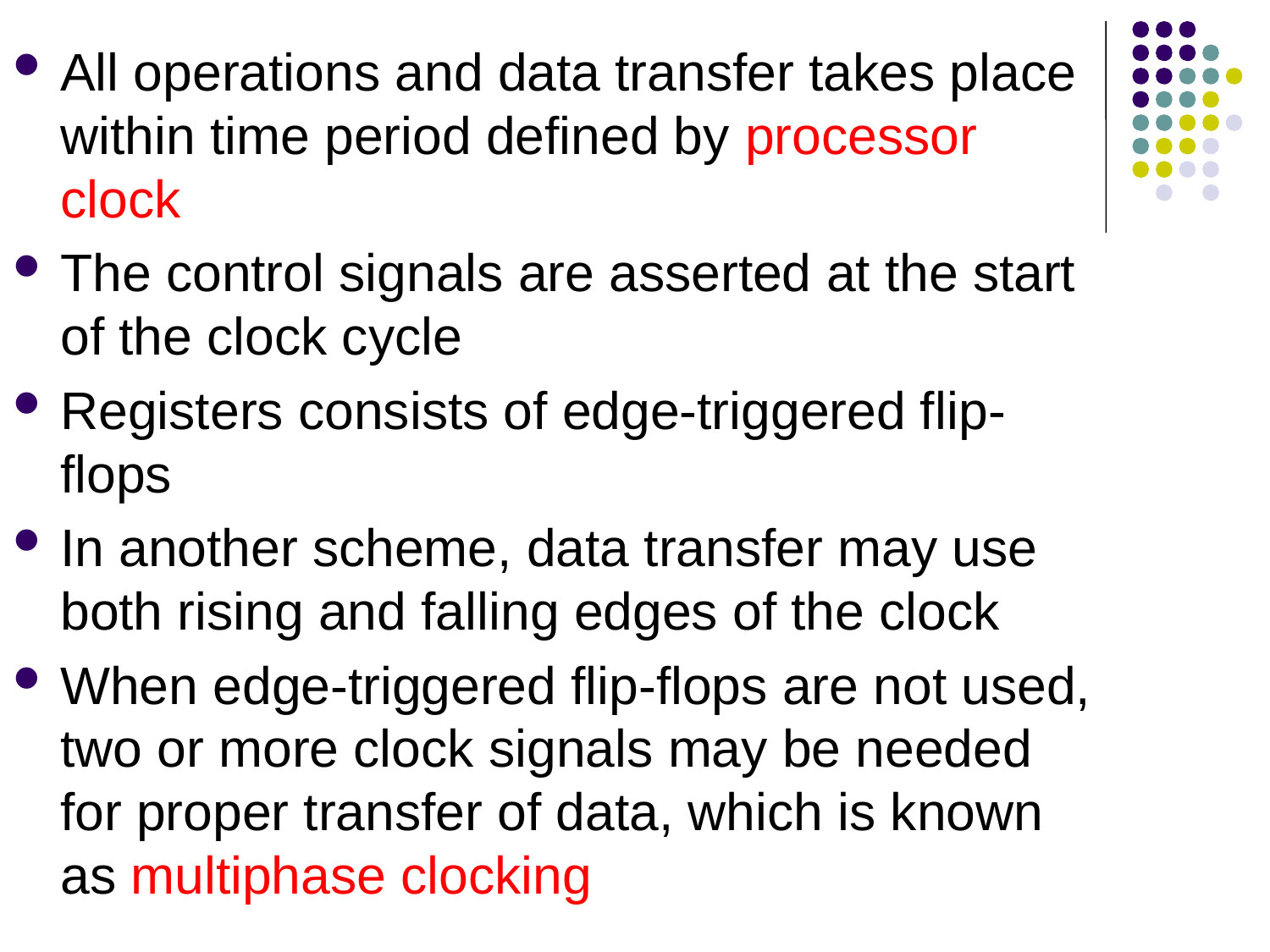

All operations and data transfer takes place within time period defined by processor clock
The control signals are asserted at the start of the clock cycle
Registers consists of edge-triggered flip-flops
In another scheme, data transfer may use both rising and falling edges of the clock
When edge-triggered flip-flops are not used, two or more clock signals may be needed for proper transfer of data, which is known as multiphase clocking